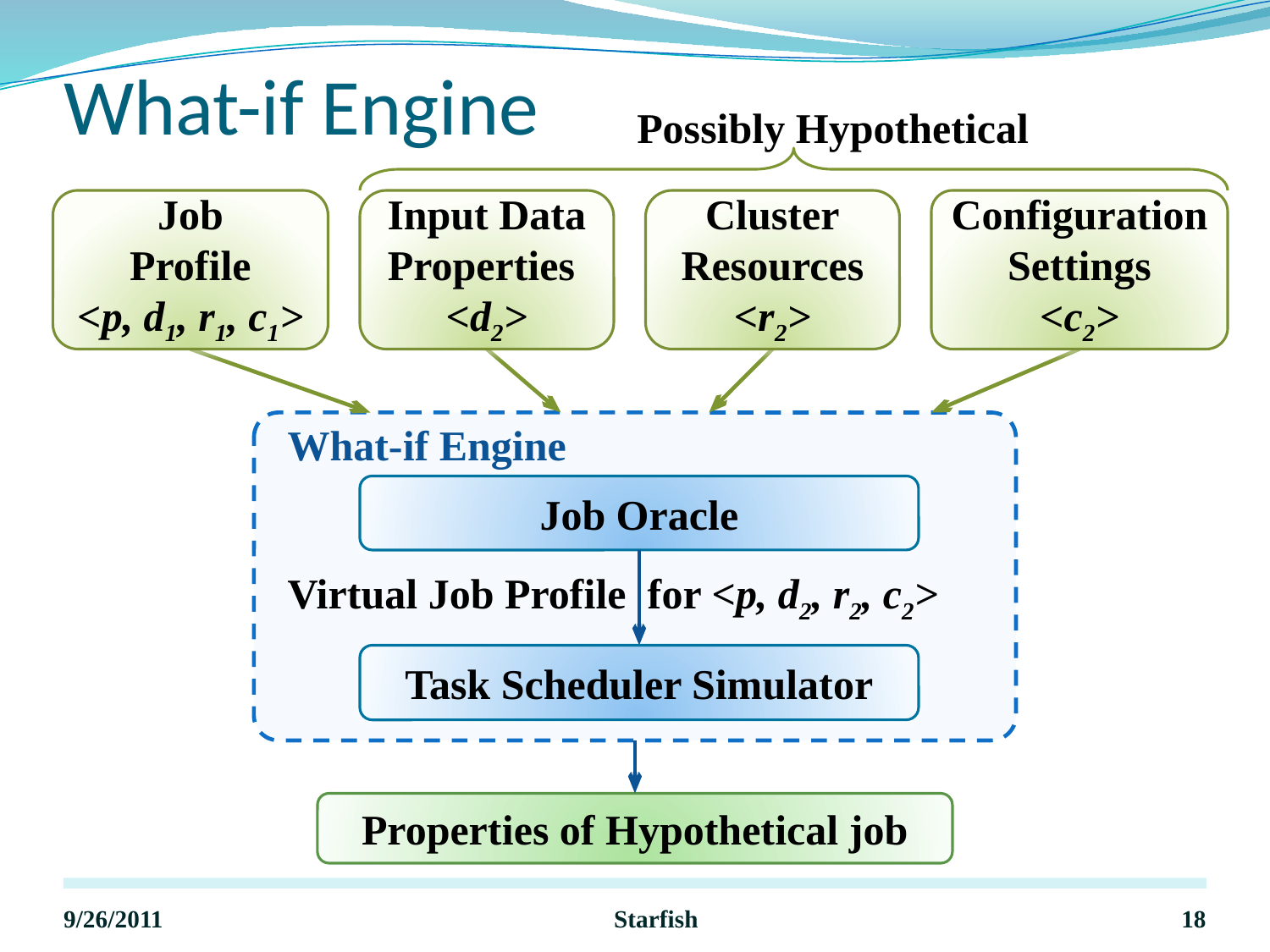

# What-if Engine

Possibly Hypothetical
Input Data
Properties
<d2>
Cluster
Resources
<r2>
Configuration
Settings
<c2>
Job
Profile
<p, d1, r1, c1>
What-if Engine

Job Oracle
Virtual Job Profile  for <p, d2, r2, c2>
Task Scheduler Simulator
Properties of Hypothetical job
9/26/2011
Starfish
18